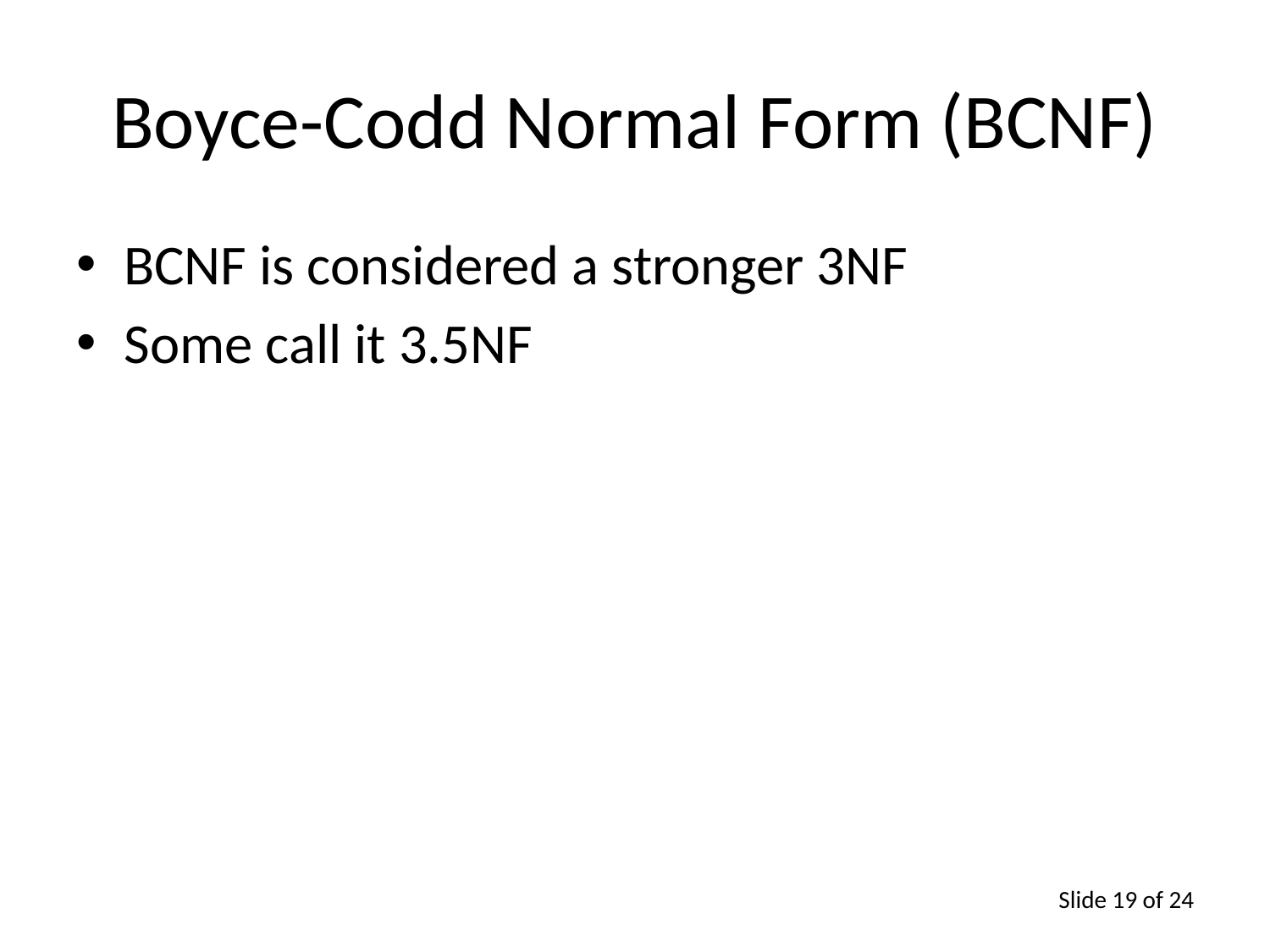

19
# Boyce-Codd Normal Form (BCNF)
BCNF is considered a stronger 3NF
Some call it 3.5NF